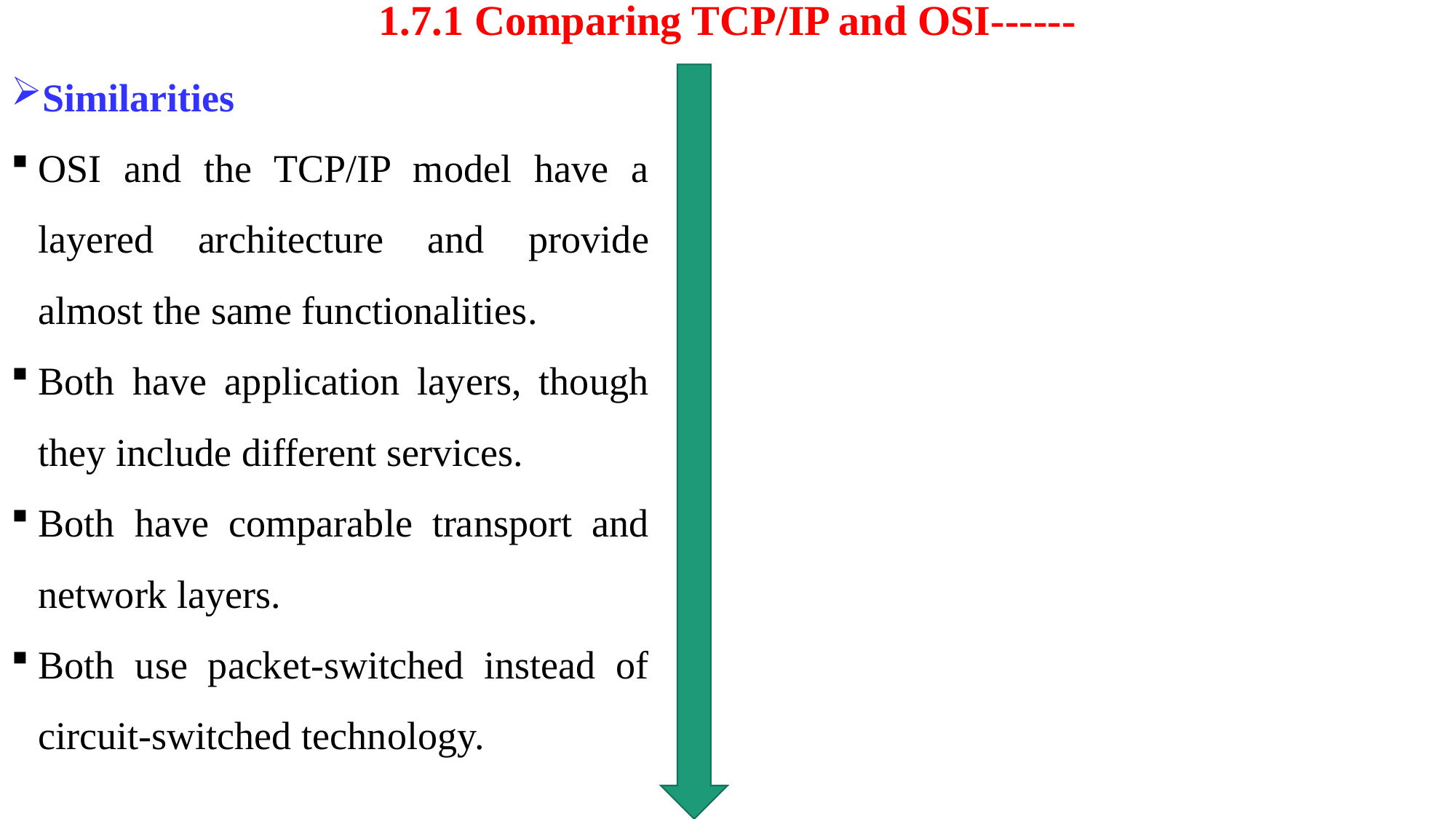

# 1.7.1 Comparing TCP/IP and OSI------
Similarities
OSI and the TCP/IP model have a layered architecture and provide almost the same functionalities.
Both have application layers, though they include different services.
Both have comparable transport and network layers.
Both use packet-switched instead of circuit-switched technology.

68